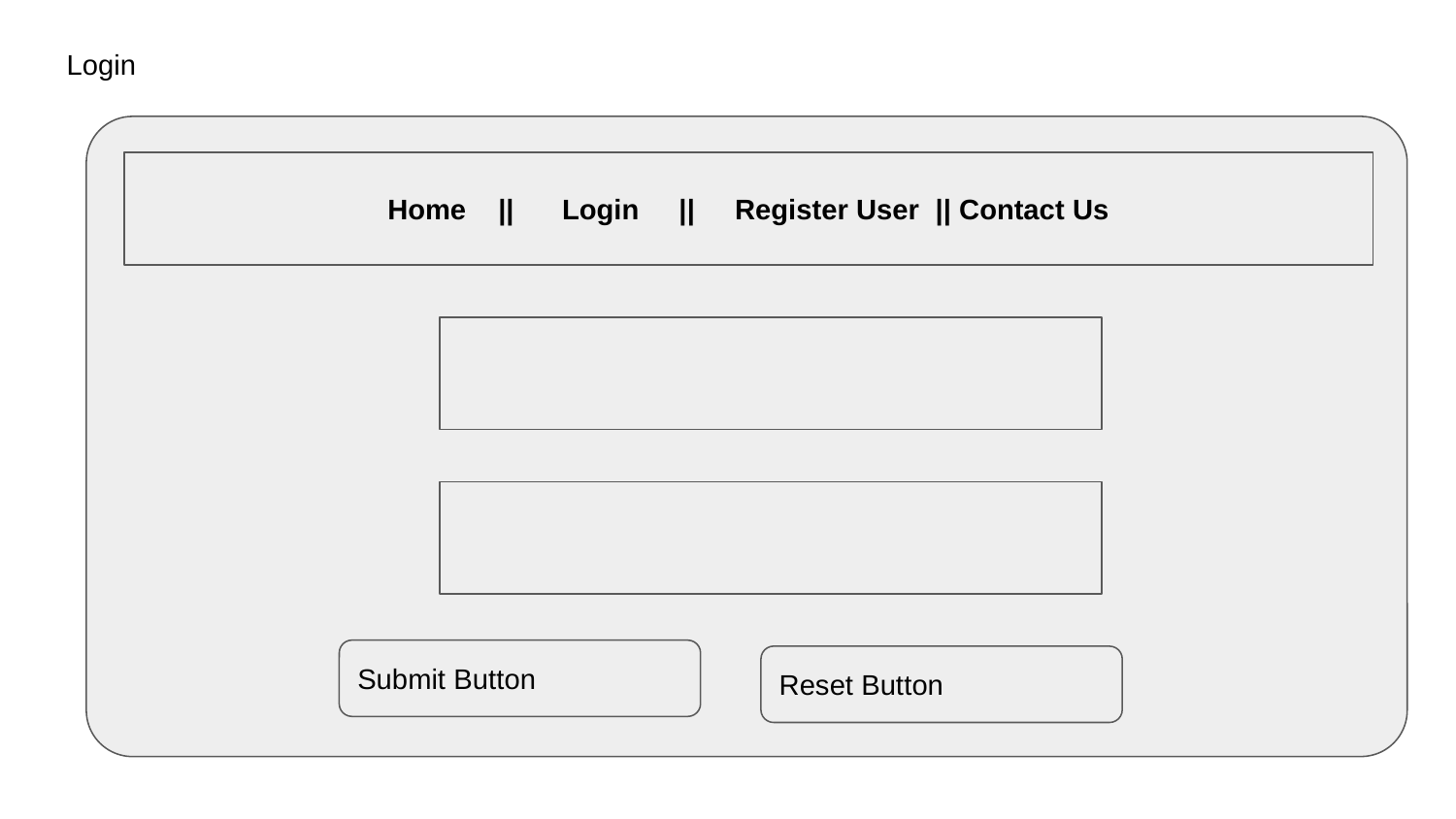

Login

Home    ||      Login     ||     Register User  || Contact Us

Submit Button
Reset Button